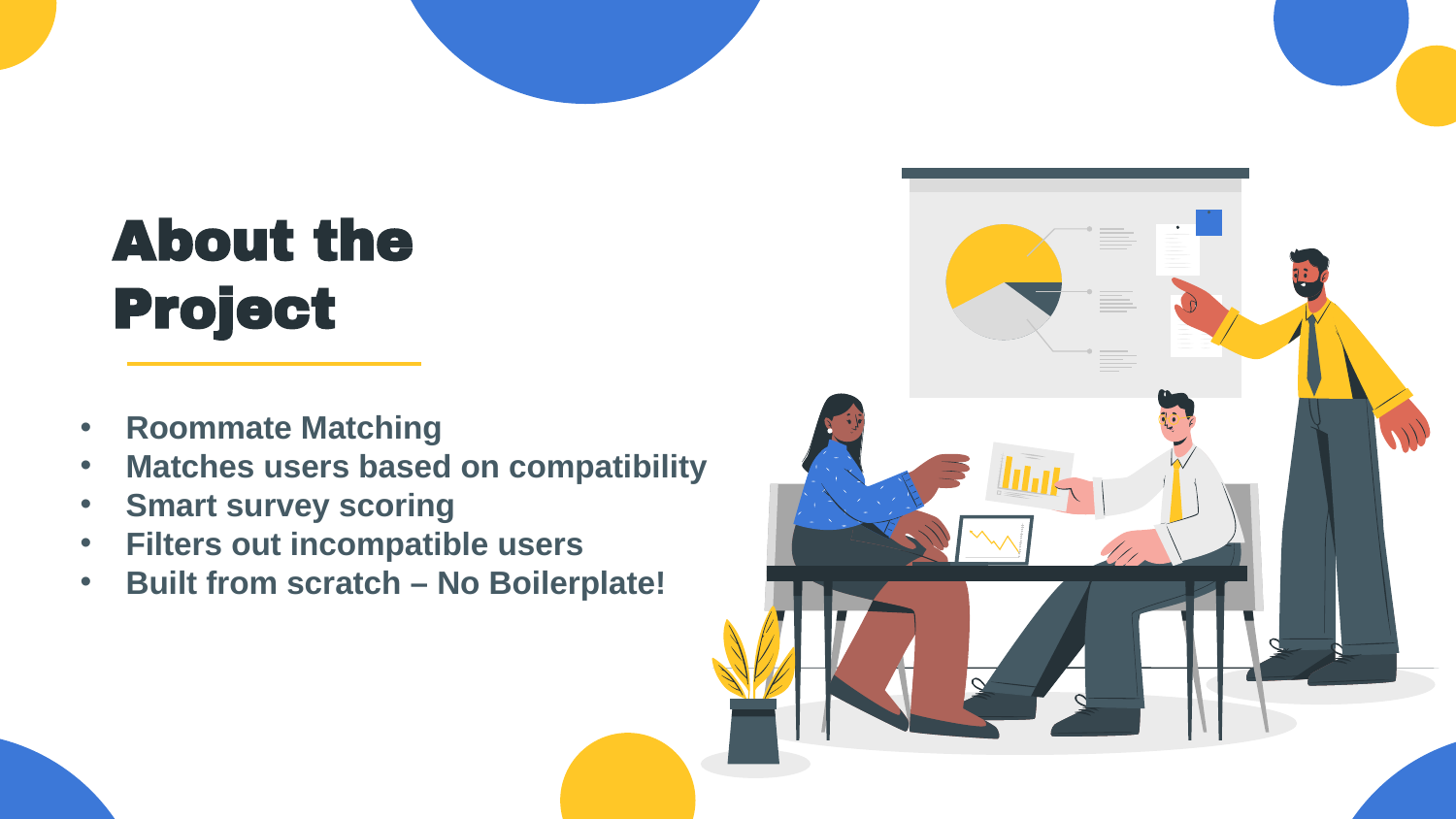

# About the Project
Roommate Matching
Matches users based on compatibility
Smart survey scoring
Filters out incompatible users
Built from scratch – No Boilerplate!